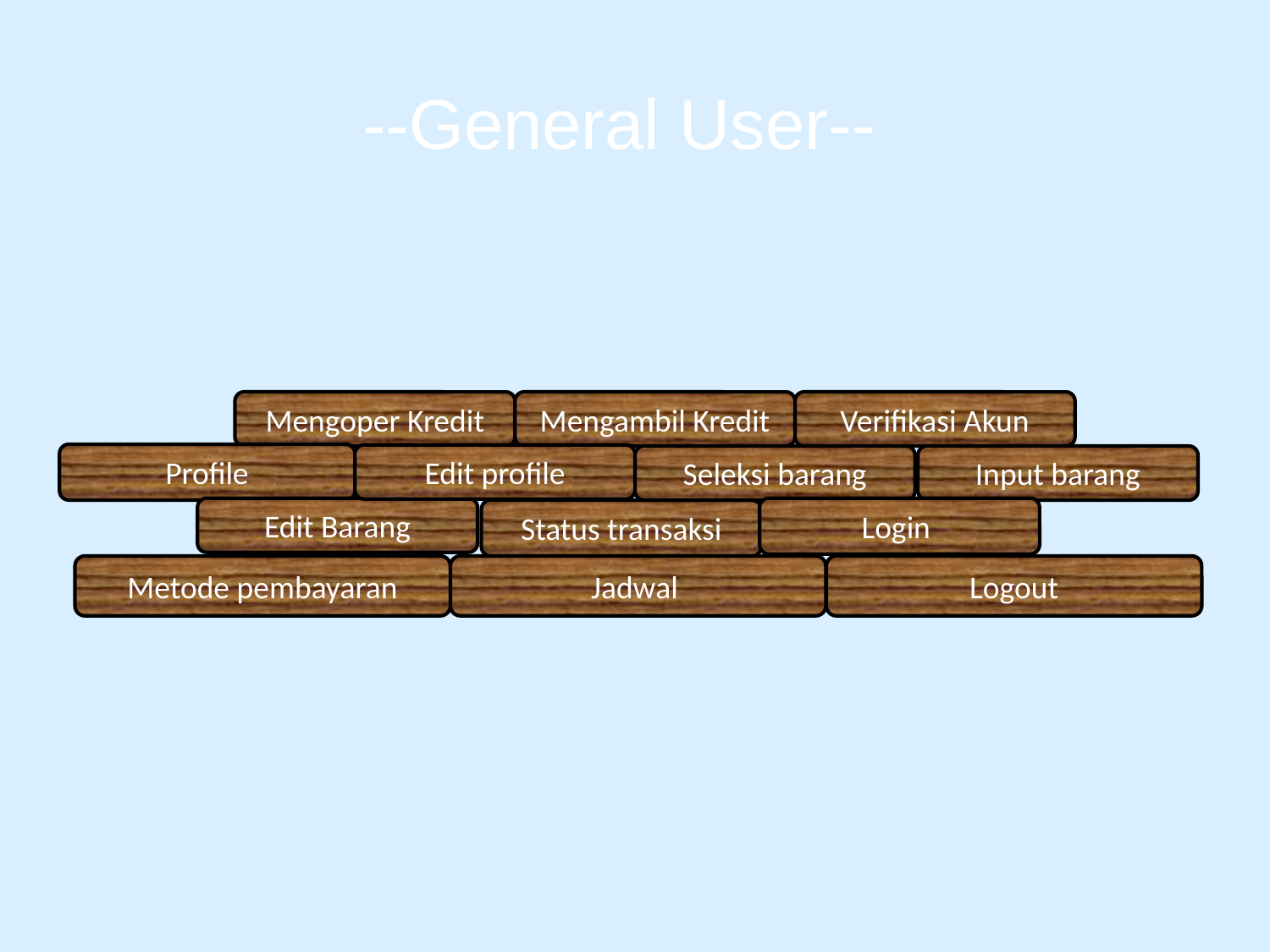

--General User--
Mengoper Kredit
Mengambil Kredit
Verifikasi Akun
Profile
Edit profile
Seleksi barang
Input barang
Edit Barang
Login
Status transaksi
Jadwal
Metode pembayaran
Logout